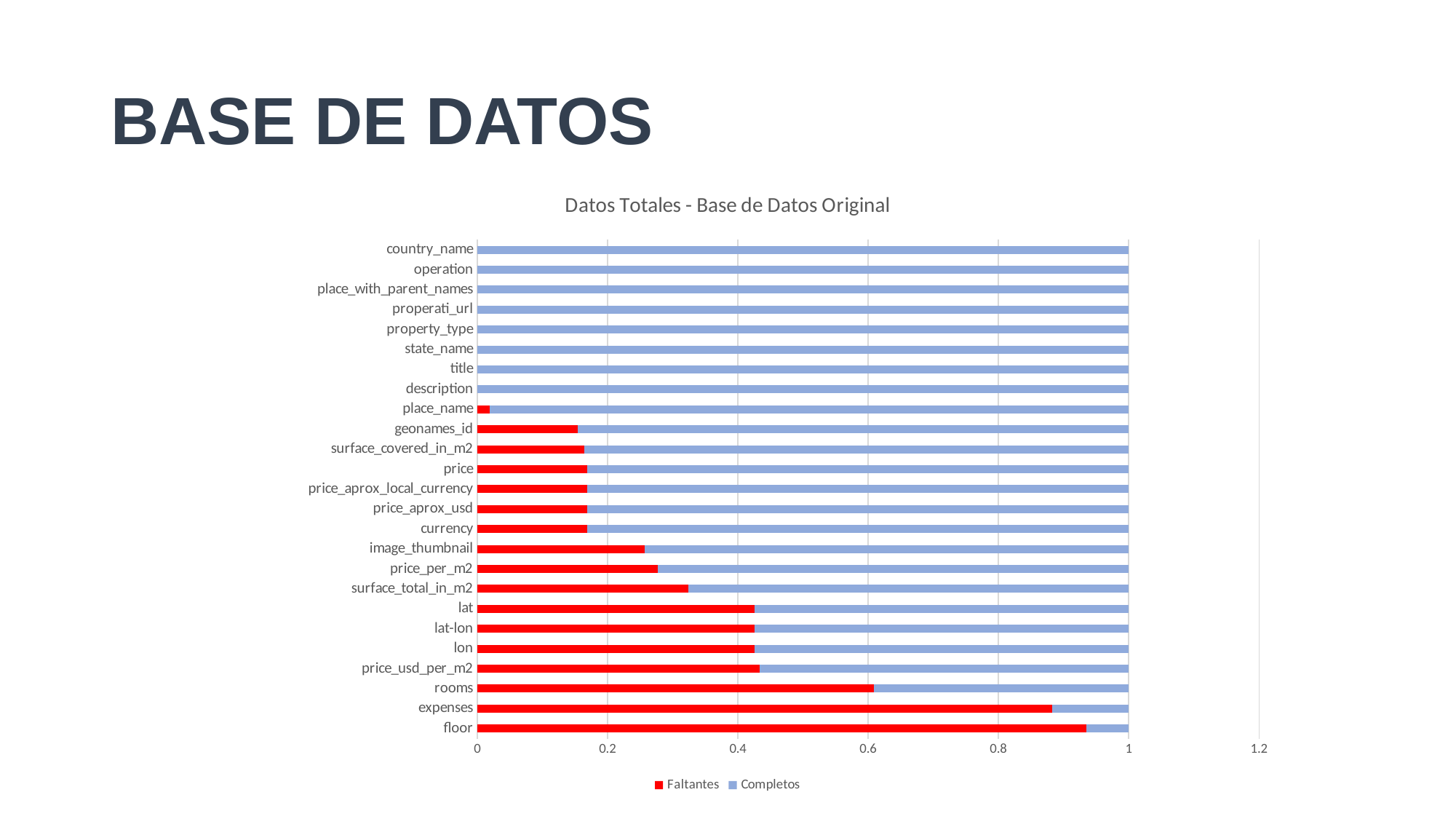

# BASE DE DATOS

### Chart: Datos Totales - Base de Datos Original

| Category | Faltantes | Completos |
|---|---|---|
| floor | 0.93483749 | 0.06516250999999995 |
| expenses | 0.88234615 | 0.11765384999999995 |
| rooms | 0.60905791 | 0.39094209 |
| price_usd_per_m2 | 0.43394654000000005 | 0.56605346 |
| lon | 0.42525986000000005 | 0.57474014 |
| lat-lon | 0.42525986000000005 | 0.57474014 |
| lat | 0.42525986000000005 | 0.57474014 |
| surface_total_in_m2 | 0.32443491 | 0.67556509 |
| price_per_m2 | 0.2768685 | 0.7231315 |
| image_thumbnail | 0.2567233 | 0.7432767 |
| currency | 0.16837981 | 0.83162019 |
| price_aprox_usd | 0.16837156 | 0.83162844 |
| price_aprox_local_currency | 0.16837156 | 0.83162844 |
| price | 0.16837156 | 0.83162844 |
| surface_covered_in_m2 | 0.16422208000000002 | 0.83577792 |
| geonames_id | 0.15440521000000001 | 0.84559479 |
| place_name | 0.018974 | 0.981026 |
| description | 1.65e-05 | 0.9999835 |
| title | 0.0 | 1.0 |
| state_name | 0.0 | 1.0 |
| property_type | 0.0 | 1.0 |
| properati_url | 0.0 | 1.0 |
| place_with_parent_names | 0.0 | 1.0 |
| operation | 0.0 | 1.0 |
| country_name | 0.0 | 1.0 |